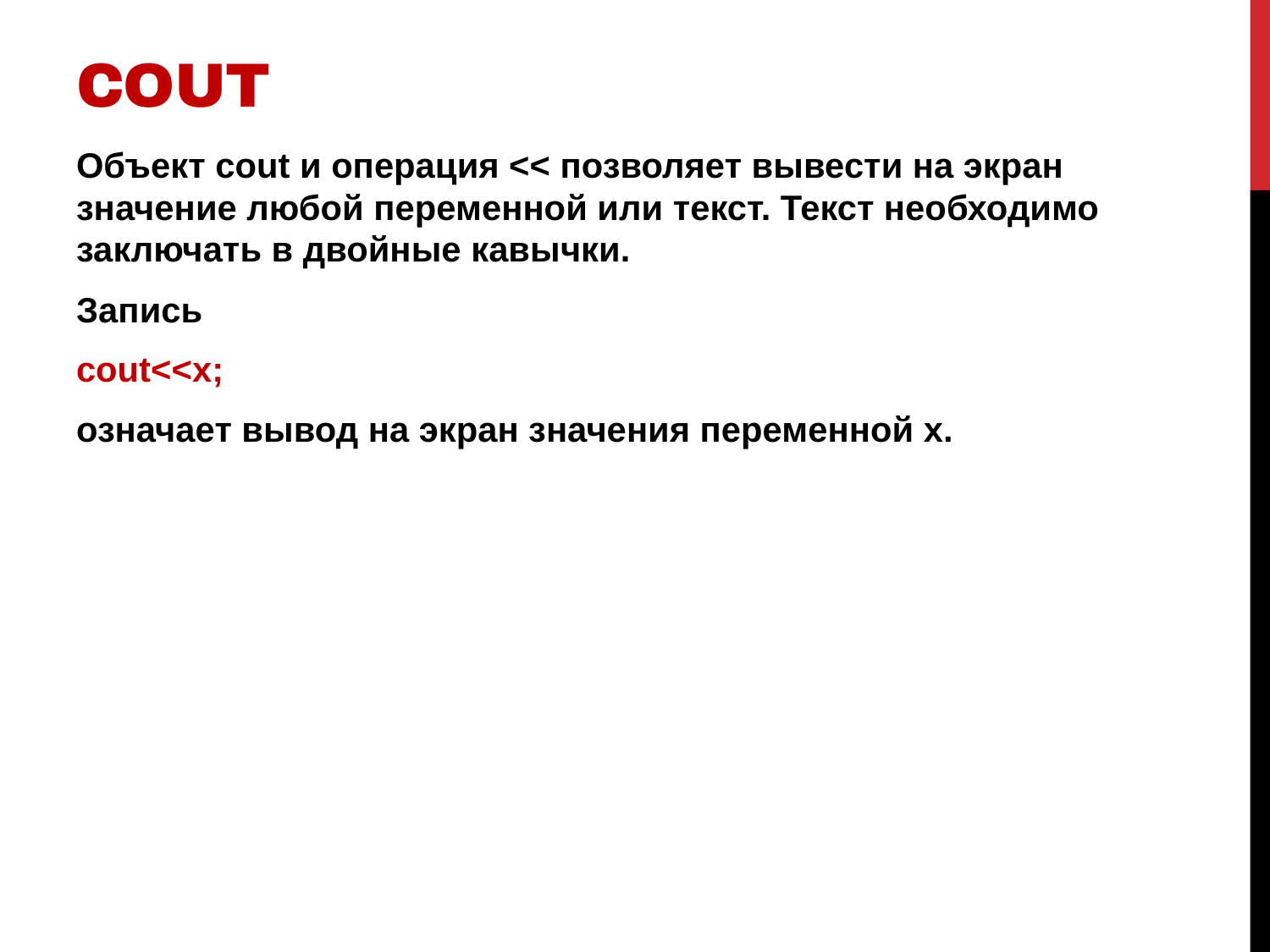

# cout
Объект cout и операция << позволяет вывести на экран значение любой переменной или текст. Текст необходимо заключать в двойные кавычки.
Запись
cout<<x;
означает вывод на экран значения переменной x.